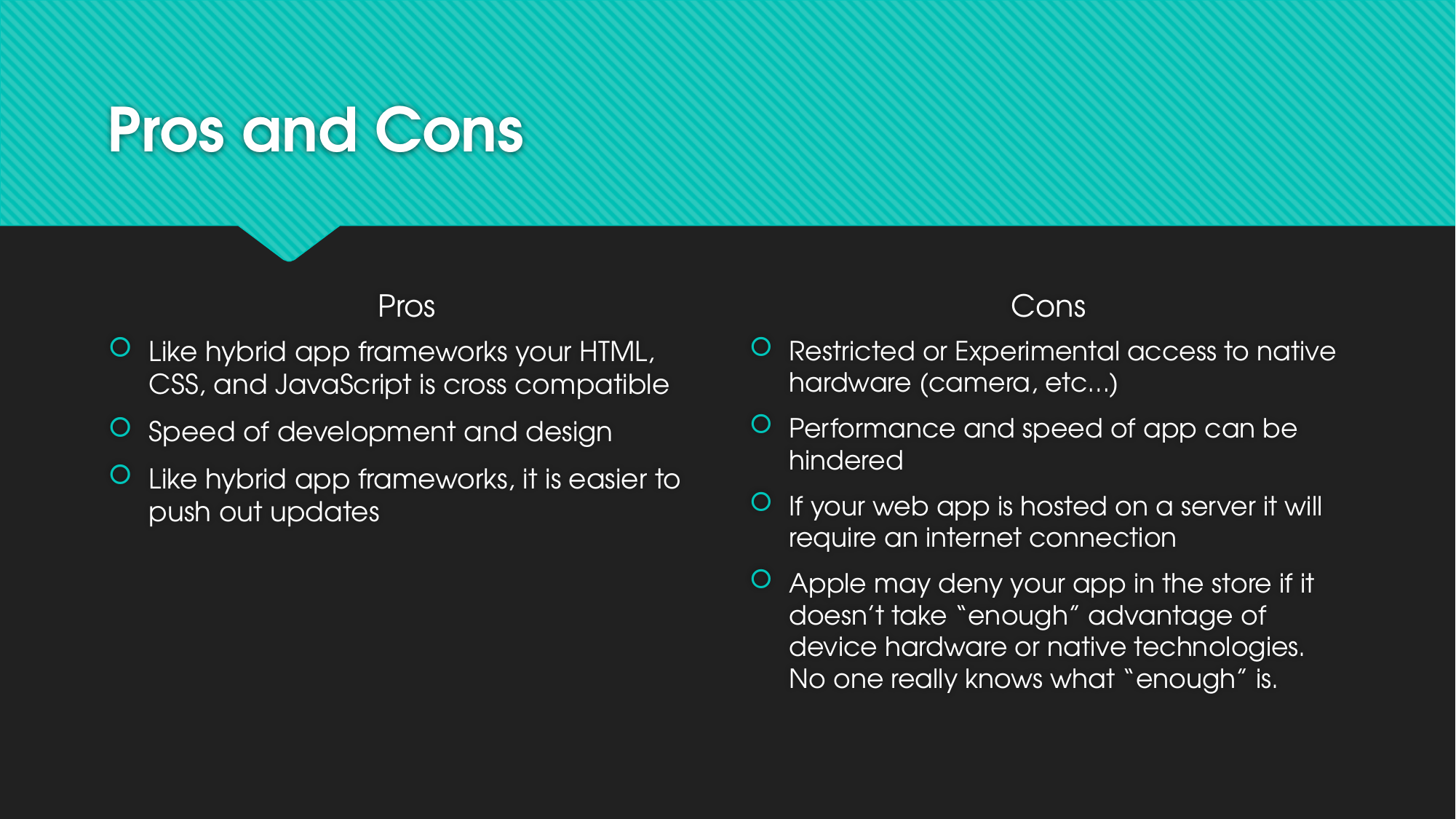

# Pros and Cons
Pros
Cons
Like hybrid app frameworks your HTML, CSS, and JavaScript is cross compatible
Speed of development and design
Like hybrid app frameworks, it is easier to push out updates
Restricted or Experimental access to native hardware (camera, etc…)
Performance and speed of app can be hindered
If your web app is hosted on a server it will require an internet connection
Apple may deny your app in the store if it doesn’t take “enough” advantage of device hardware or native technologies.  No one really knows what “enough” is.